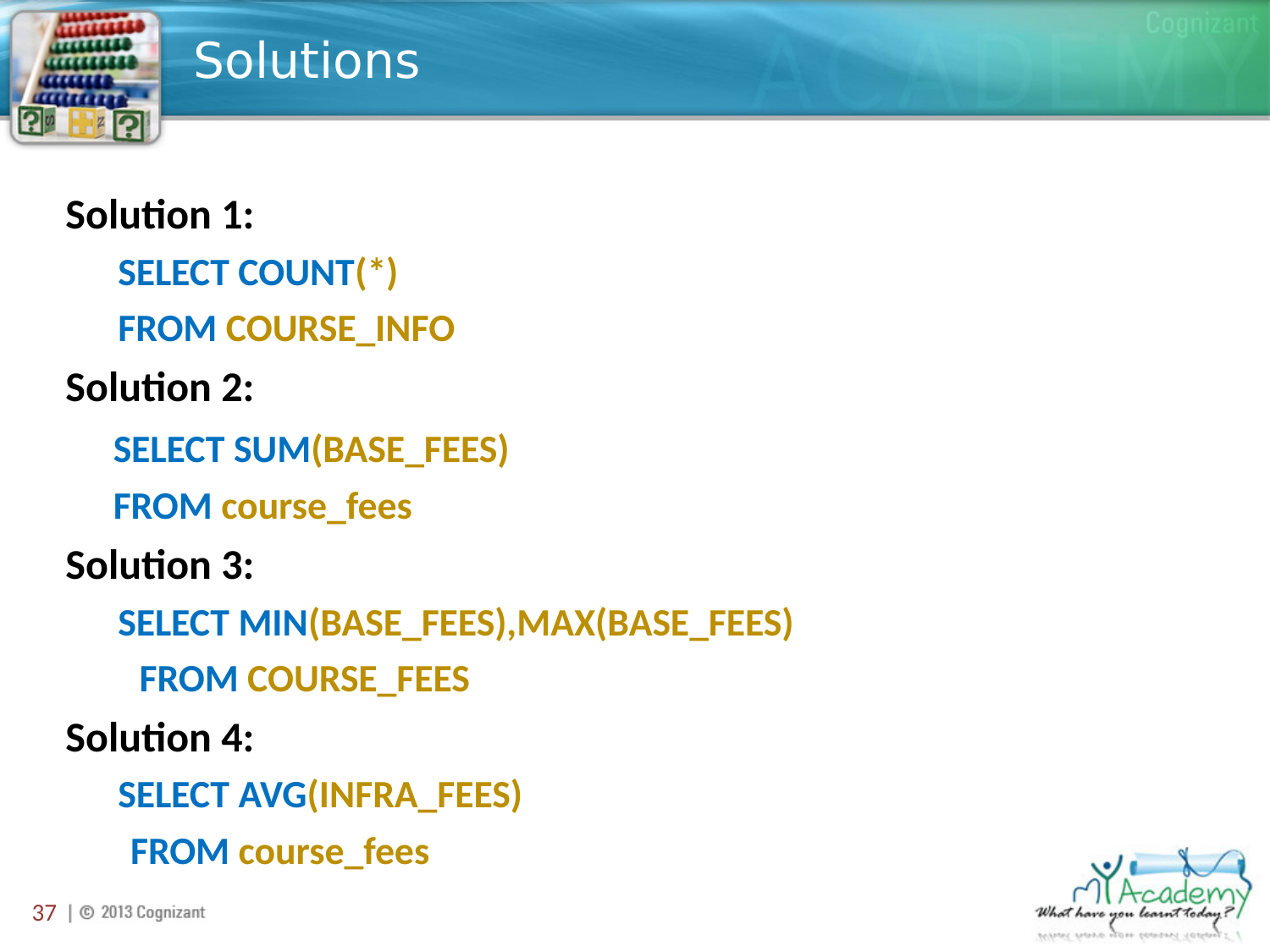

# Solutions
Solution 1:
SELECT COUNT(*)
FROM COURSE_INFO
Solution 2:
	SELECT SUM(BASE_FEES)
	FROM course_fees
Solution 3:
SELECT MIN(BASE_FEES),MAX(BASE_FEES)
	   FROM COURSE_FEES
Solution 4:
SELECT AVG(INFRA_FEES)
 	  FROM course_fees

37